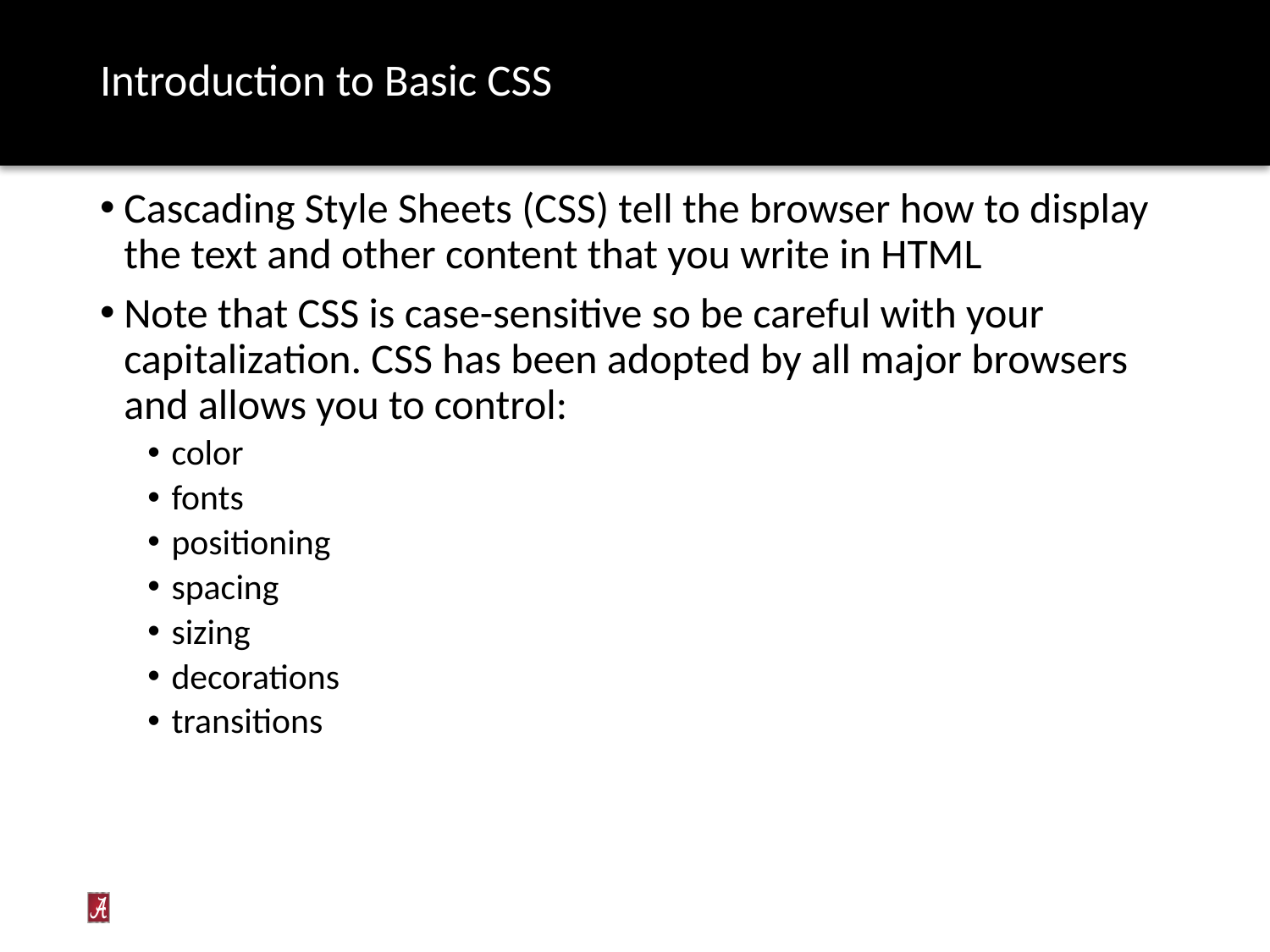

# Introduction to Basic CSS
Cascading Style Sheets (CSS) tell the browser how to display the text and other content that you write in HTML
Note that CSS is case-sensitive so be careful with your capitalization. CSS has been adopted by all major browsers and allows you to control:
color
fonts
positioning
spacing
sizing
decorations
transitions